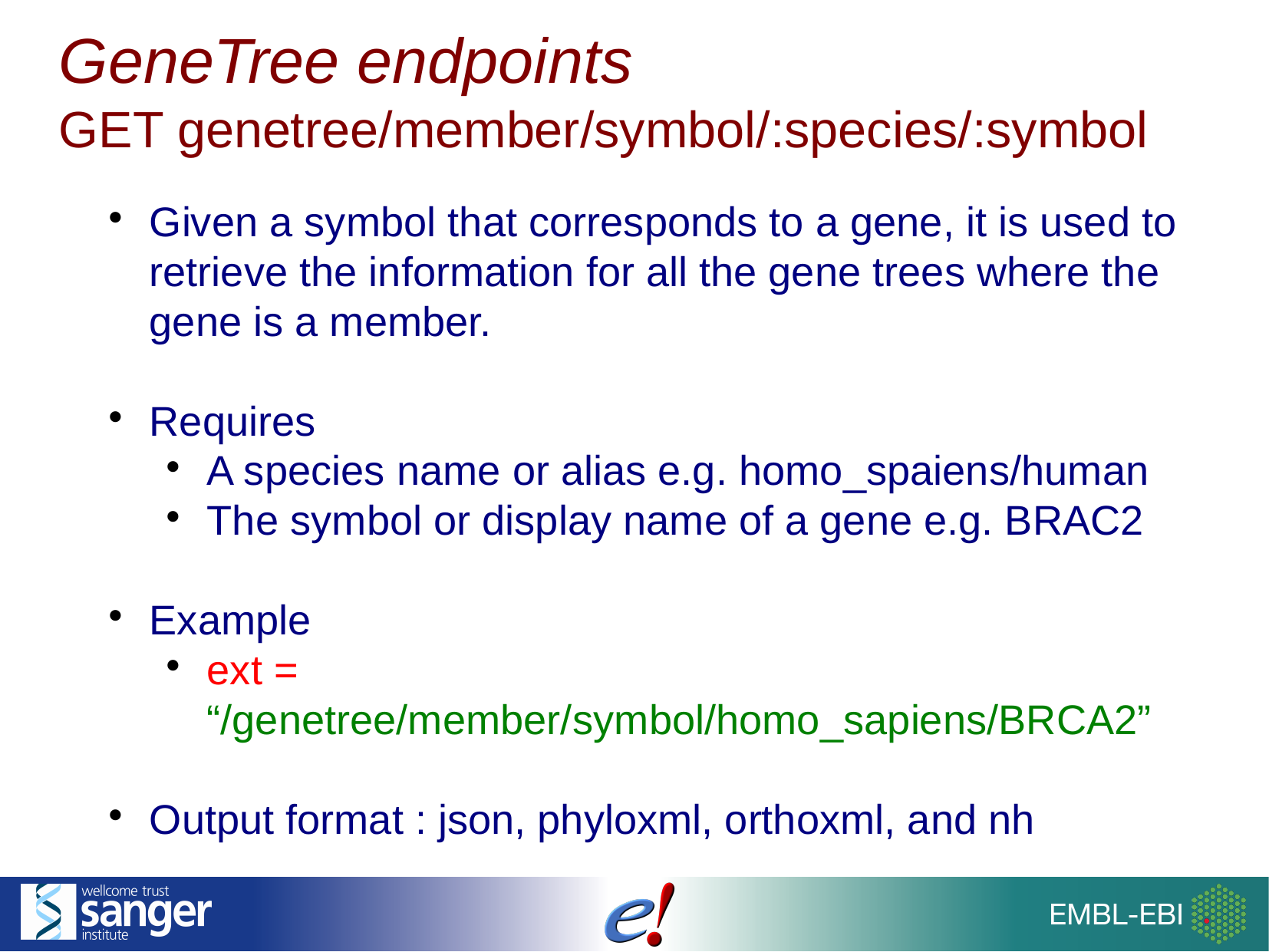

GeneTree endpoints
GET genetree/member/symbol/:species/:symbol

Given a symbol that corresponds to a gene, it is used to retrieve the information for all the gene trees where the gene is a member.

Requires
A species name or alias e.g. homo_spaiens/human
The symbol or display name of a gene e.g. BRAC2

Example
ext = “/genetree/member/symbol/homo_sapiens/BRCA2”

Output format : json, phyloxml, orthoxml, and nh